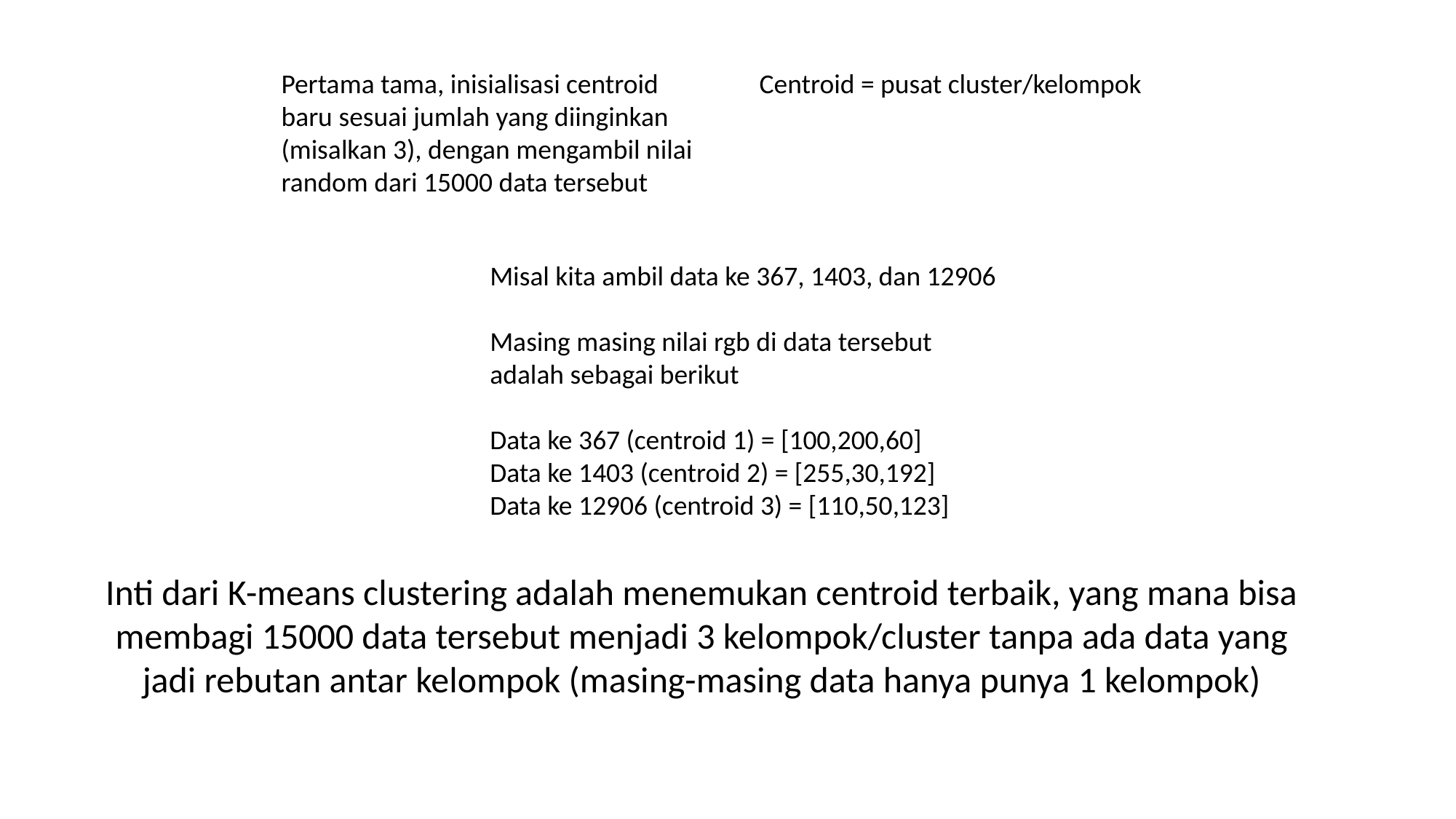

Pertama tama, inisialisasi centroid baru sesuai jumlah yang diinginkan (misalkan 3), dengan mengambil nilai random dari 15000 data tersebut
Centroid = pusat cluster/kelompok
Misal kita ambil data ke 367, 1403, dan 12906

Masing masing nilai rgb di data tersebut adalah sebagai berikut

Data ke 367 (centroid 1) = [100,200,60]
Data ke 1403 (centroid 2) = [255,30,192]
Data ke 12906 (centroid 3) = [110,50,123]
Inti dari K-means clustering adalah menemukan centroid terbaik, yang mana bisa membagi 15000 data tersebut menjadi 3 kelompok/cluster tanpa ada data yang jadi rebutan antar kelompok (masing-masing data hanya punya 1 kelompok)